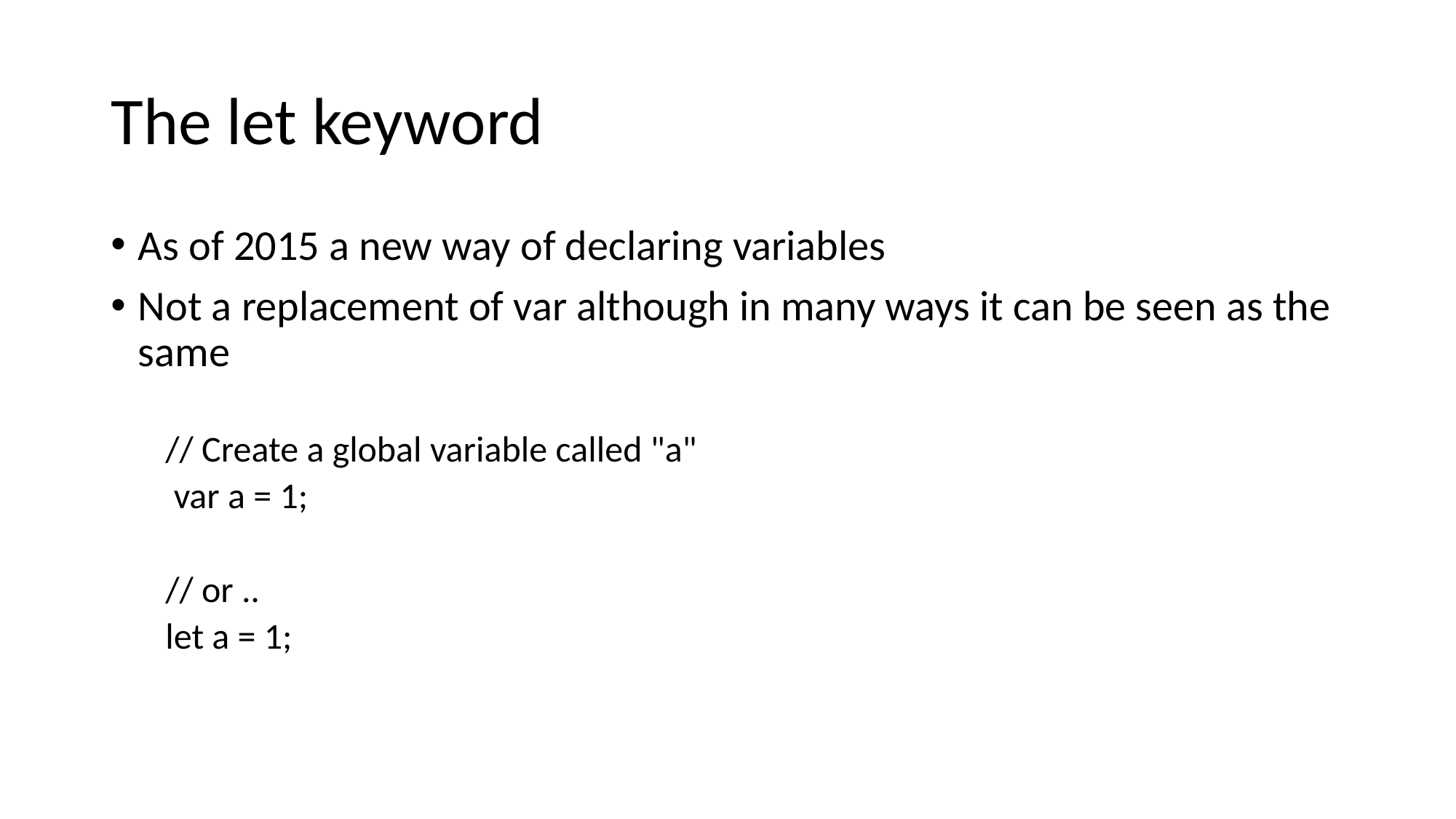

# The let keyword
As of 2015 a new way of declaring variables
Not a replacement of var although in many ways it can be seen as the same

// Create a global variable called "a"
 var a = 1;

// or ..
let a = 1;